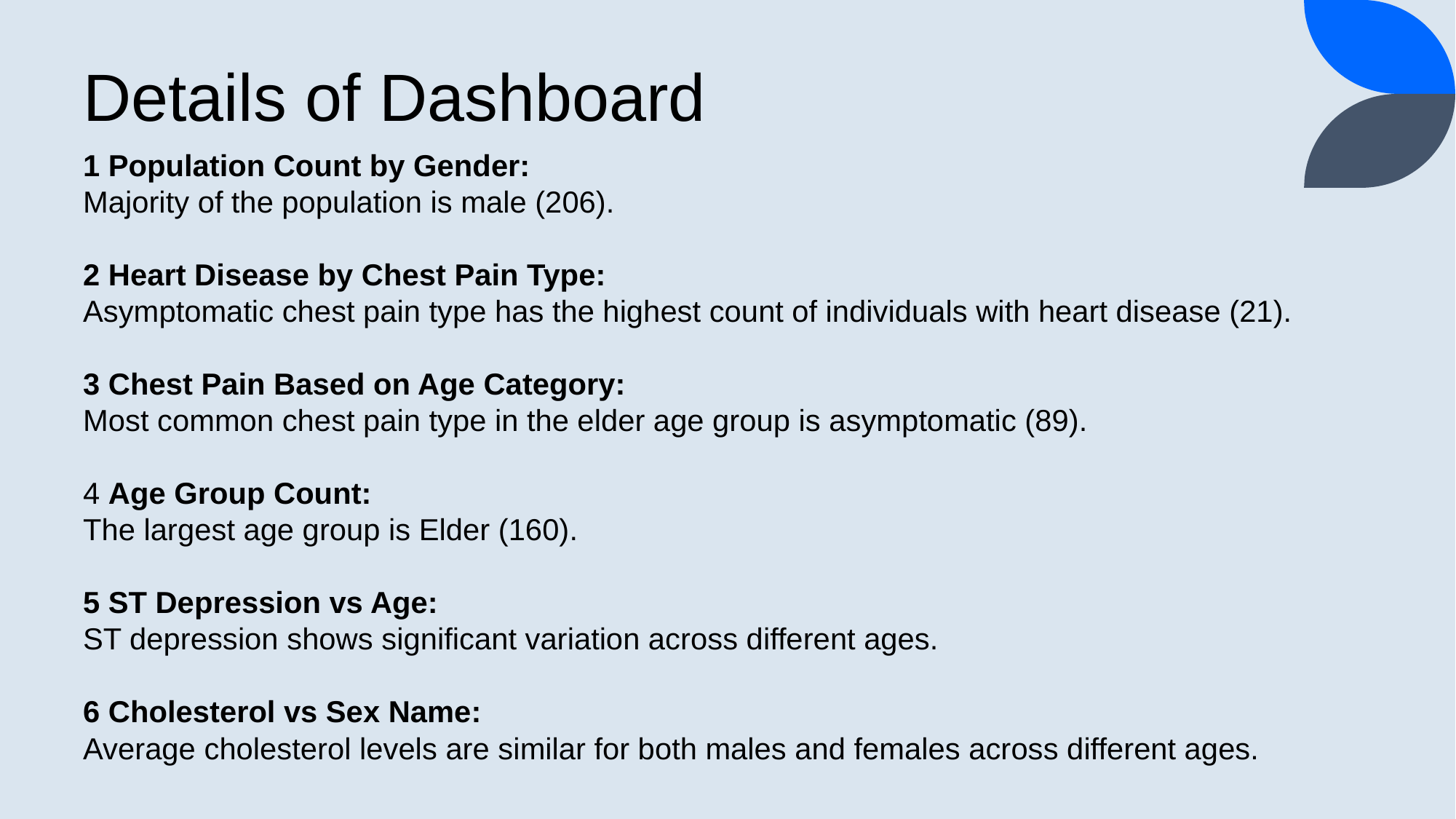

Details of Dashboard
1 Population Count by Gender:
Majority of the population is male (206).

2 Heart Disease by Chest Pain Type:
Asymptomatic chest pain type has the highest count of individuals with heart disease (21).

3 Chest Pain Based on Age Category:
Most common chest pain type in the elder age group is asymptomatic (89).

4 Age Group Count:
The largest age group is Elder (160).

5 ST Depression vs Age:
ST depression shows significant variation across different ages.

6 Cholesterol vs Sex Name:
Average cholesterol levels are similar for both males and females across different ages.

.